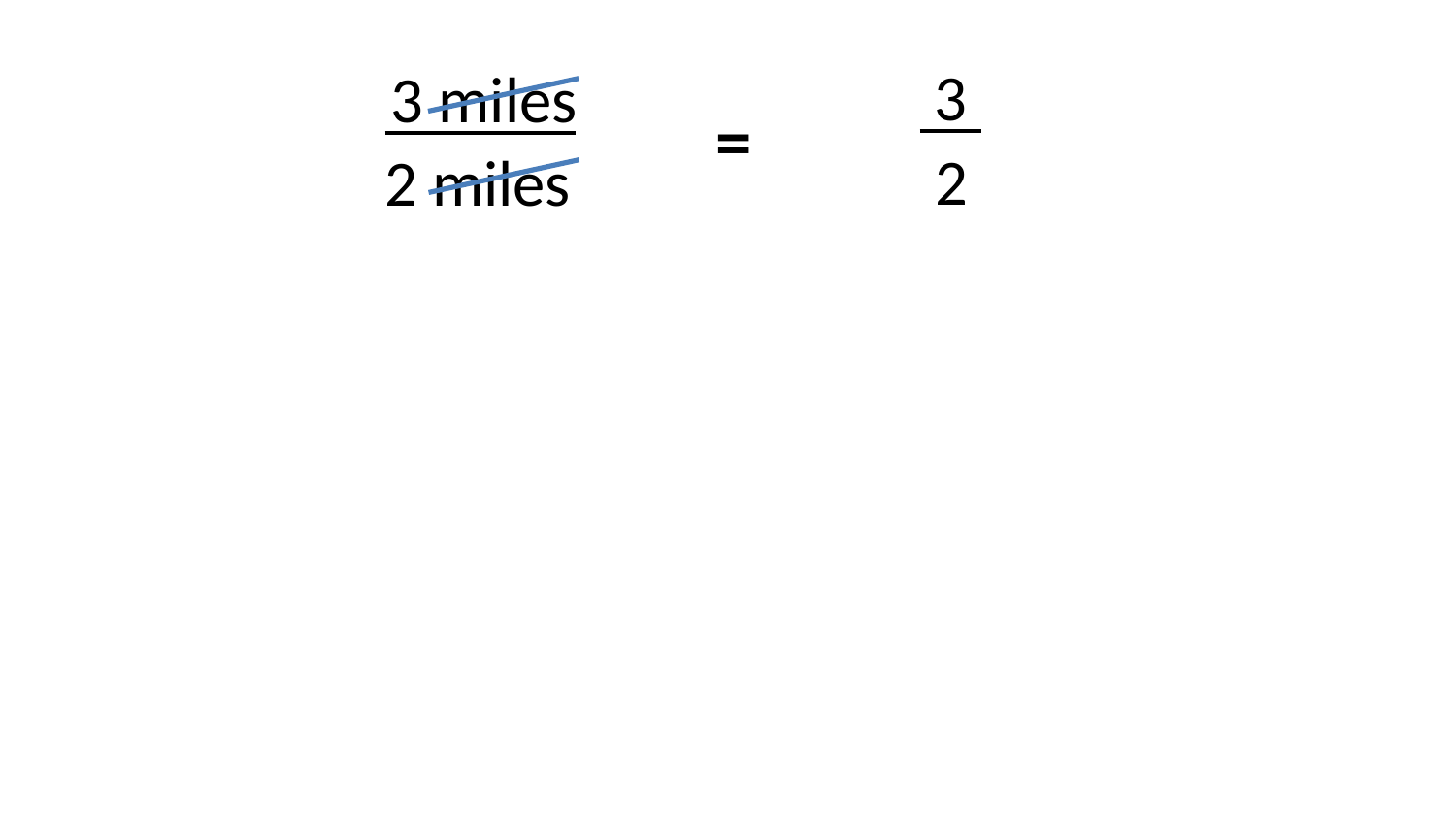

3
3 miles
=
2
2 miles